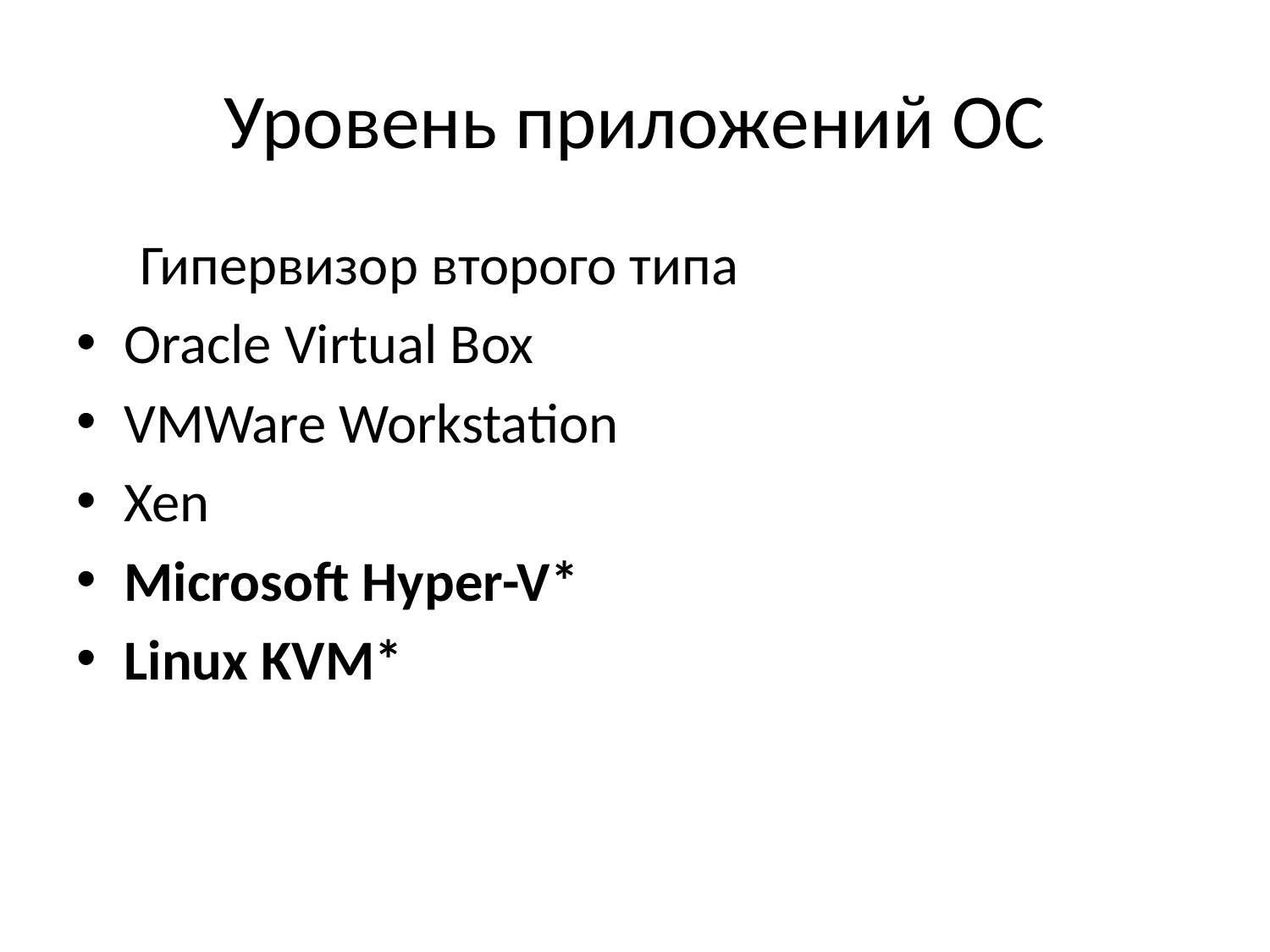

# Уровень приложений ОС
Гипервизор второго типа
Oracle Virtual Box
VMWare Workstation
Xen
Microsoft Hyper-V*
Linux KVM*